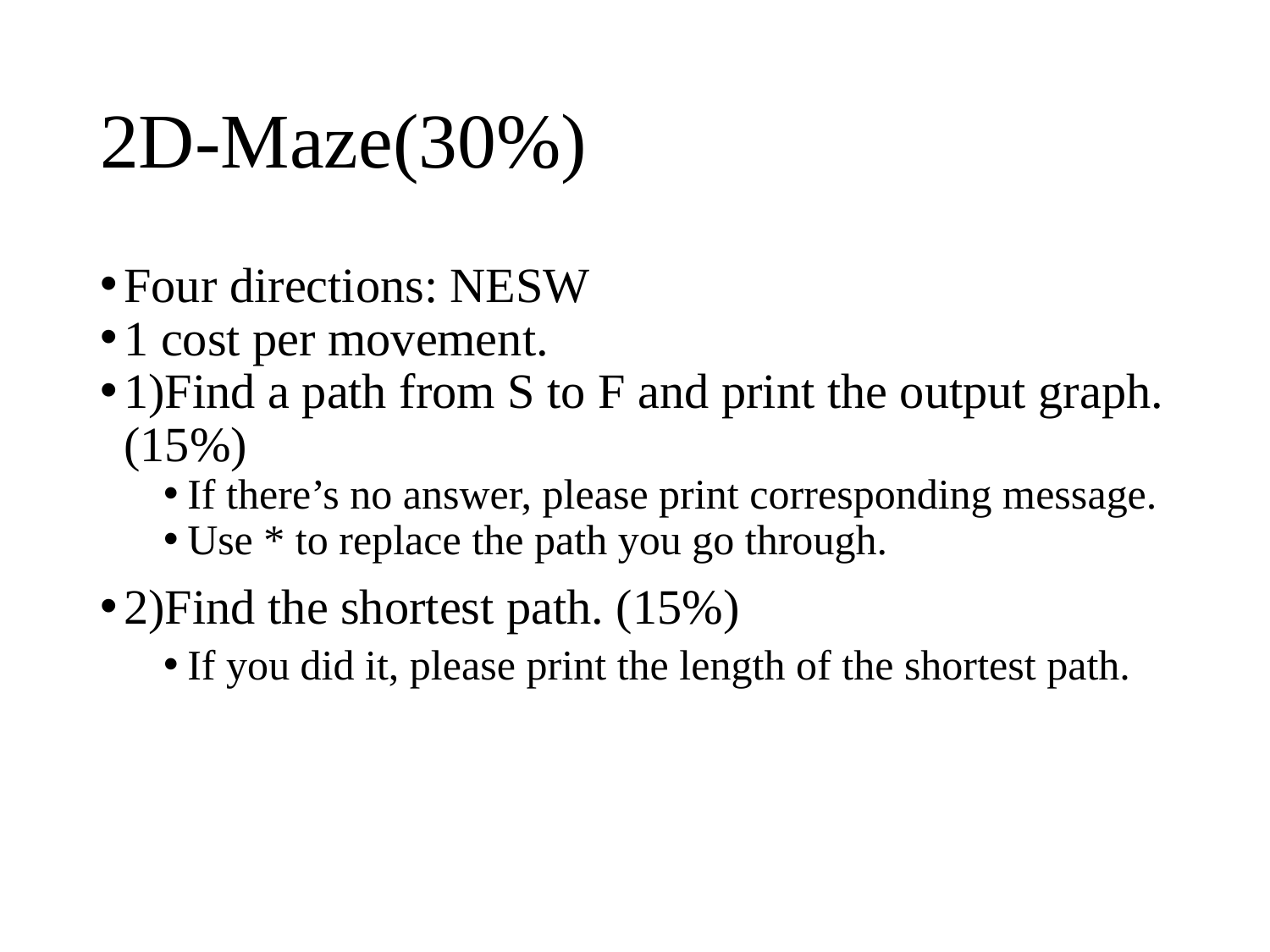

# 2D-Maze(30%)
Four directions: NESW
1 cost per movement.
1)Find a path from S to F and print the output graph. (15%)
If there’s no answer, please print corresponding message.
Use * to replace the path you go through.
2)Find the shortest path. (15%)
If you did it, please print the length of the shortest path.